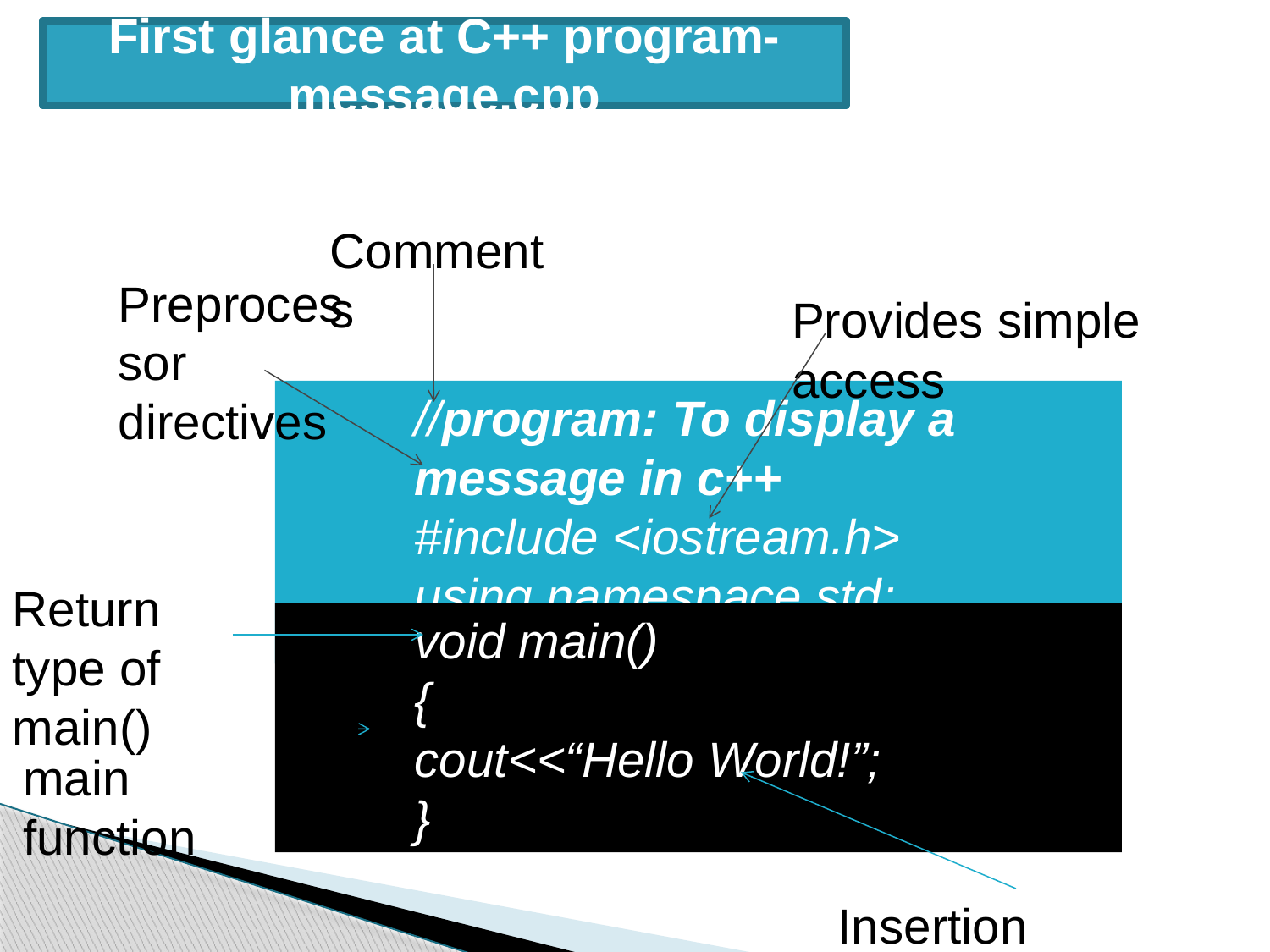

First glance at C++ program- message.cpp
Comments
Preprocessor directives
Provides simple access
//program: To display a message in c++
#include <iostream.h>
using namespace std;

Return type of main()
void main()
{
cout<<“Hello World!”;
}
main function
Insertion statement